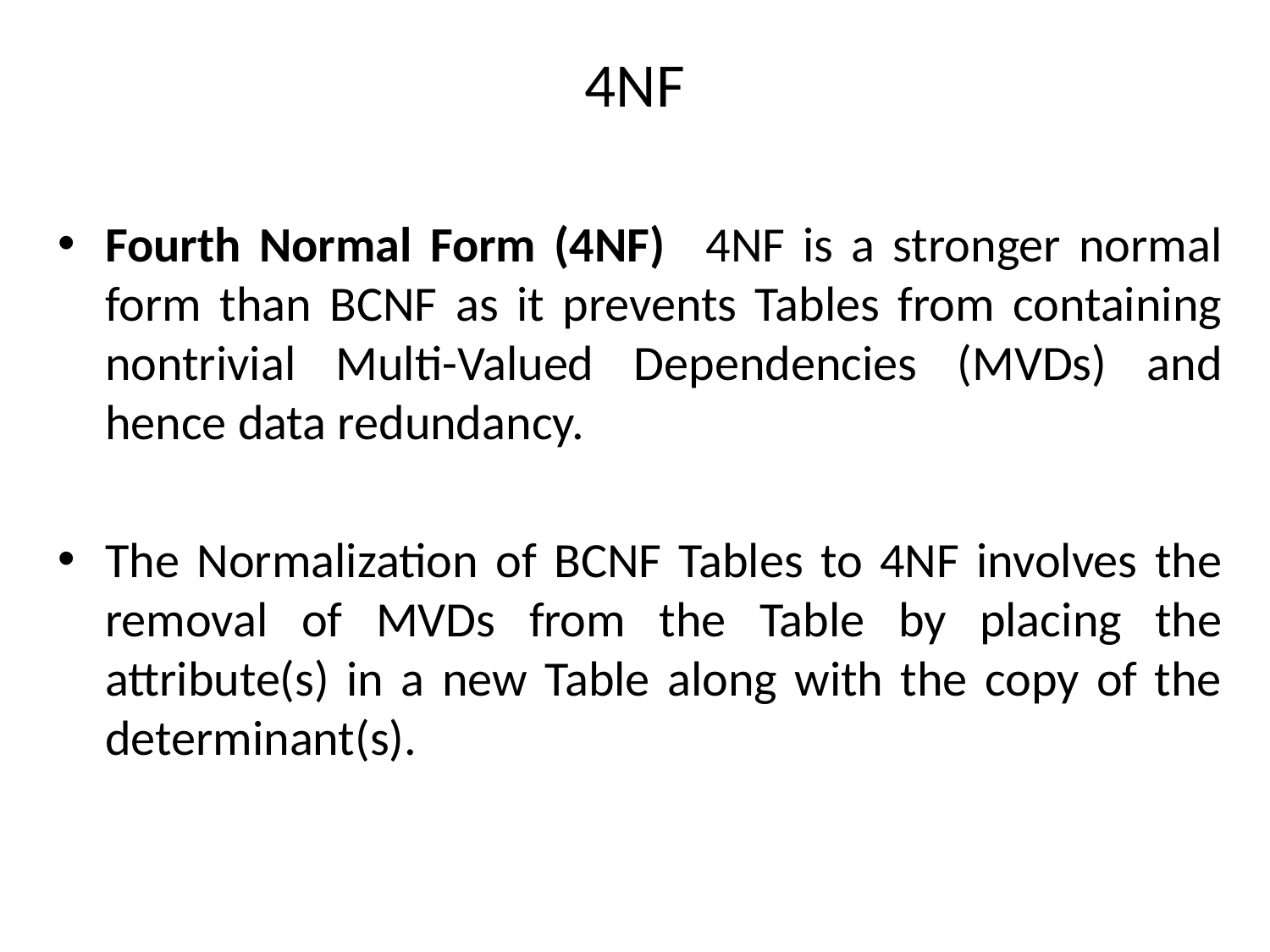

# 4NF
Fourth Normal Form (4NF)   4NF is a stronger normal form than BCNF as it prevents Tables from containing nontrivial Multi-Valued Dependencies (MVDs) and hence data redundancy.

The Normalization of BCNF Tables to 4NF involves the removal of MVDs from the Table by placing the attribute(s) in a new Table along with the copy of the determinant(s).